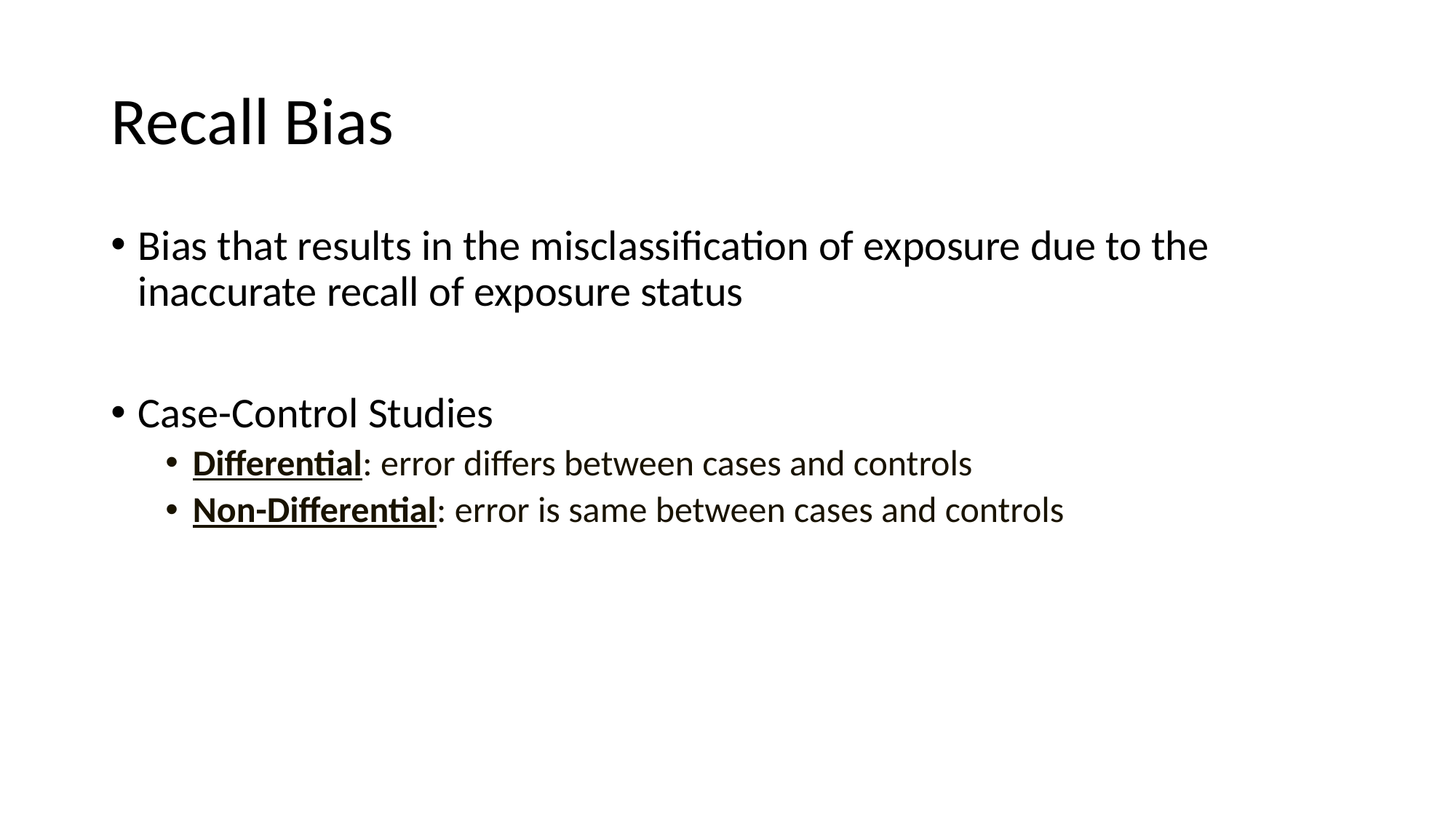

# Recall Bias
Bias that results in the misclassification of exposure due to the inaccurate recall of exposure status

Case-Control Studies
Differential: error differs between cases and controls
Non-Differential: error is same between cases and controls